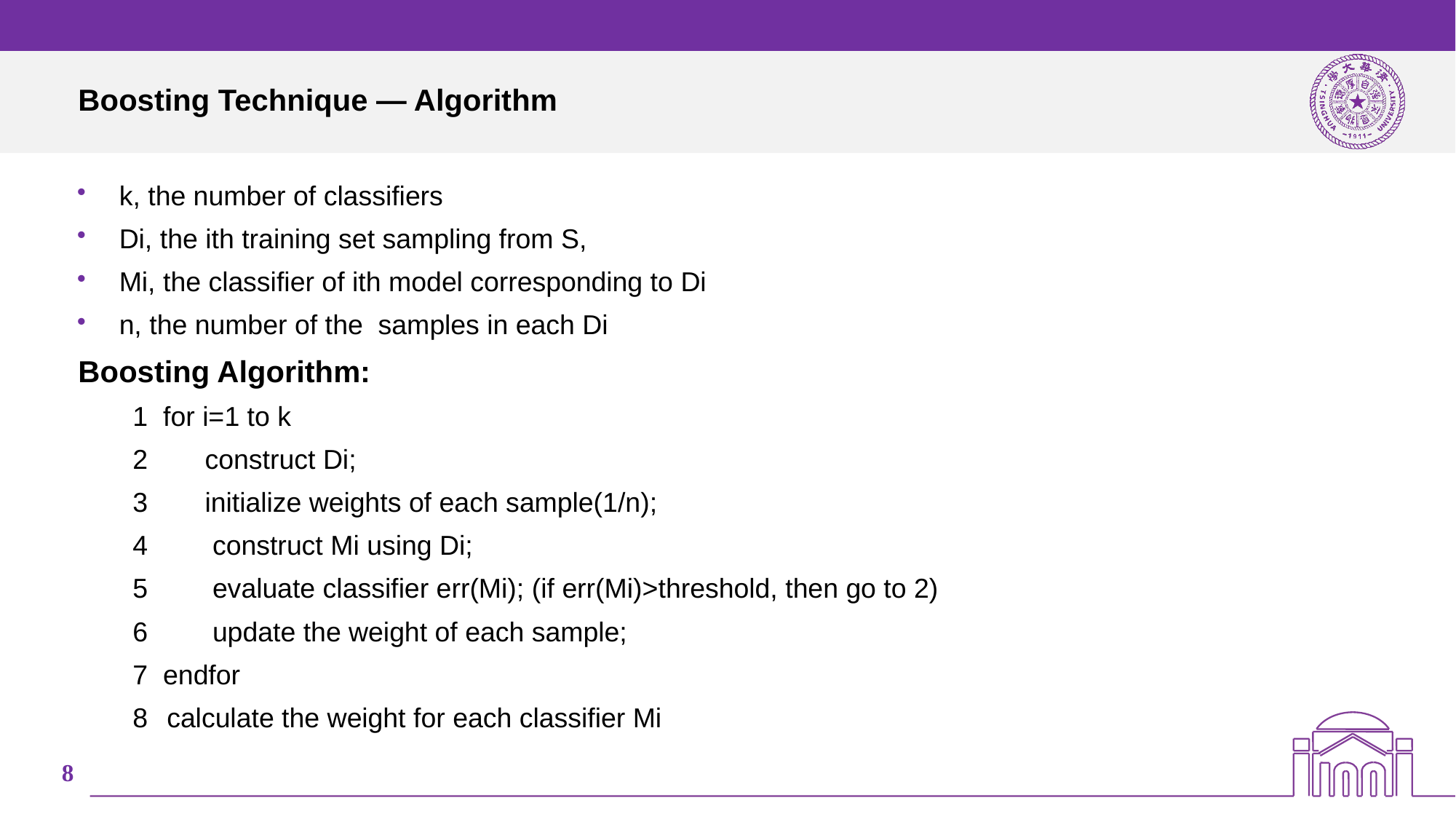

# Boosting Technique — Algorithm
k, the number of classifiers
Di, the ith training set sampling from S,
Mi, the classifier of ith model corresponding to Di
n, the number of the  samples in each Di
Boosting Algorithm:
1  for i=1 to k
2	     construct Di;
3	     initialize weights of each sample(1/n);
4	      construct Mi using Di;
5	      evaluate classifier err(Mi); (if err(Mi)>threshold, then go to 2)
6	      update the weight of each sample;
7  endfor
8	calculate the weight for each classifier Mi